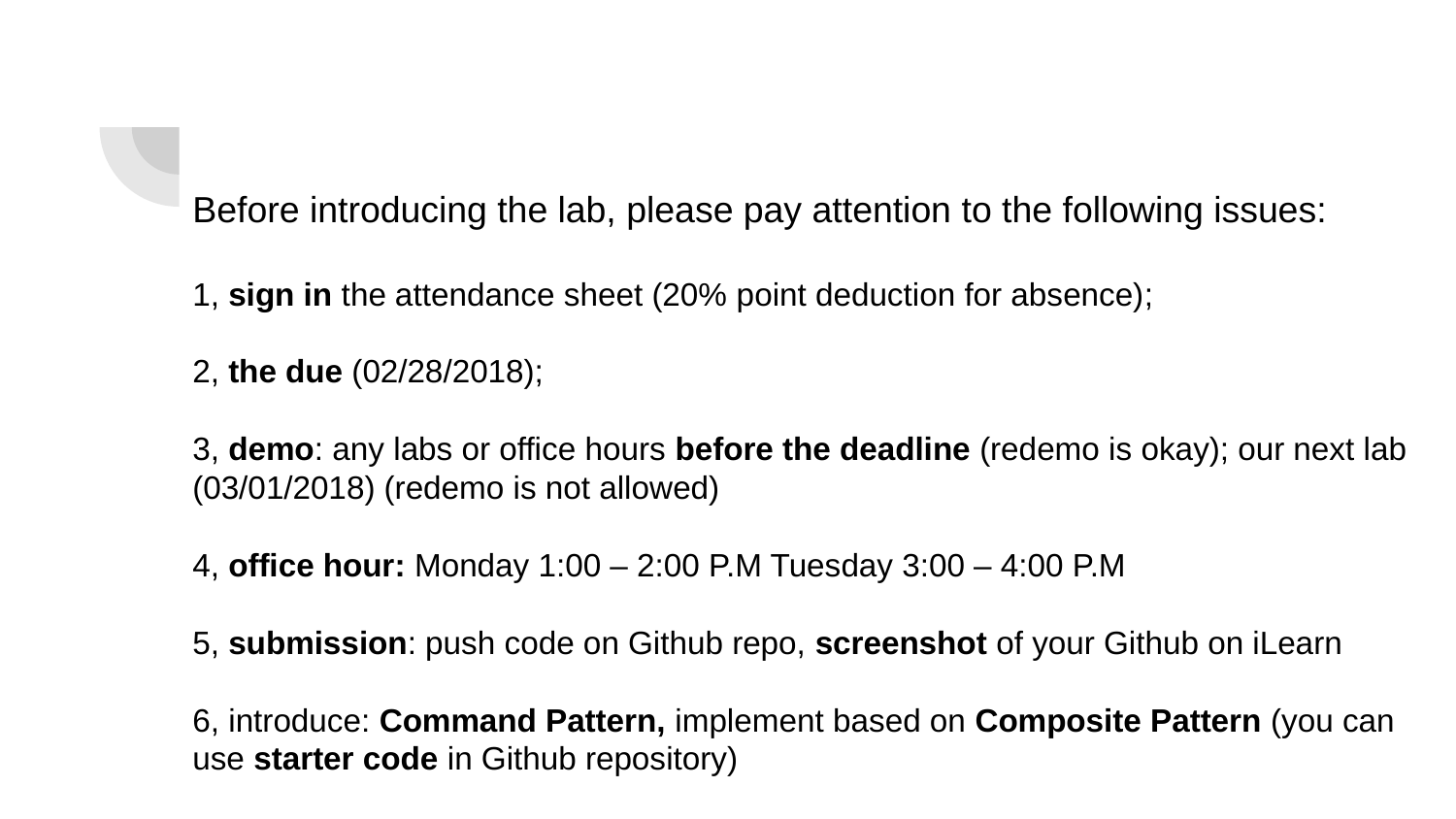

Before introducing the lab, please pay attention to the following issues:

1, sign in the attendance sheet (20% point deduction for absence);

2, the due (02/28/2018);

3, demo: any labs or office hours before the deadline (redemo is okay); our next lab (03/01/2018) (redemo is not allowed)

4, office hour: Monday 1:00 – 2:00 P.M Tuesday 3:00 – 4:00 P.M

5, submission: push code on Github repo, screenshot of your Github on iLearn

6, introduce: Command Pattern, implement based on Composite Pattern (you can use starter code in Github repository)